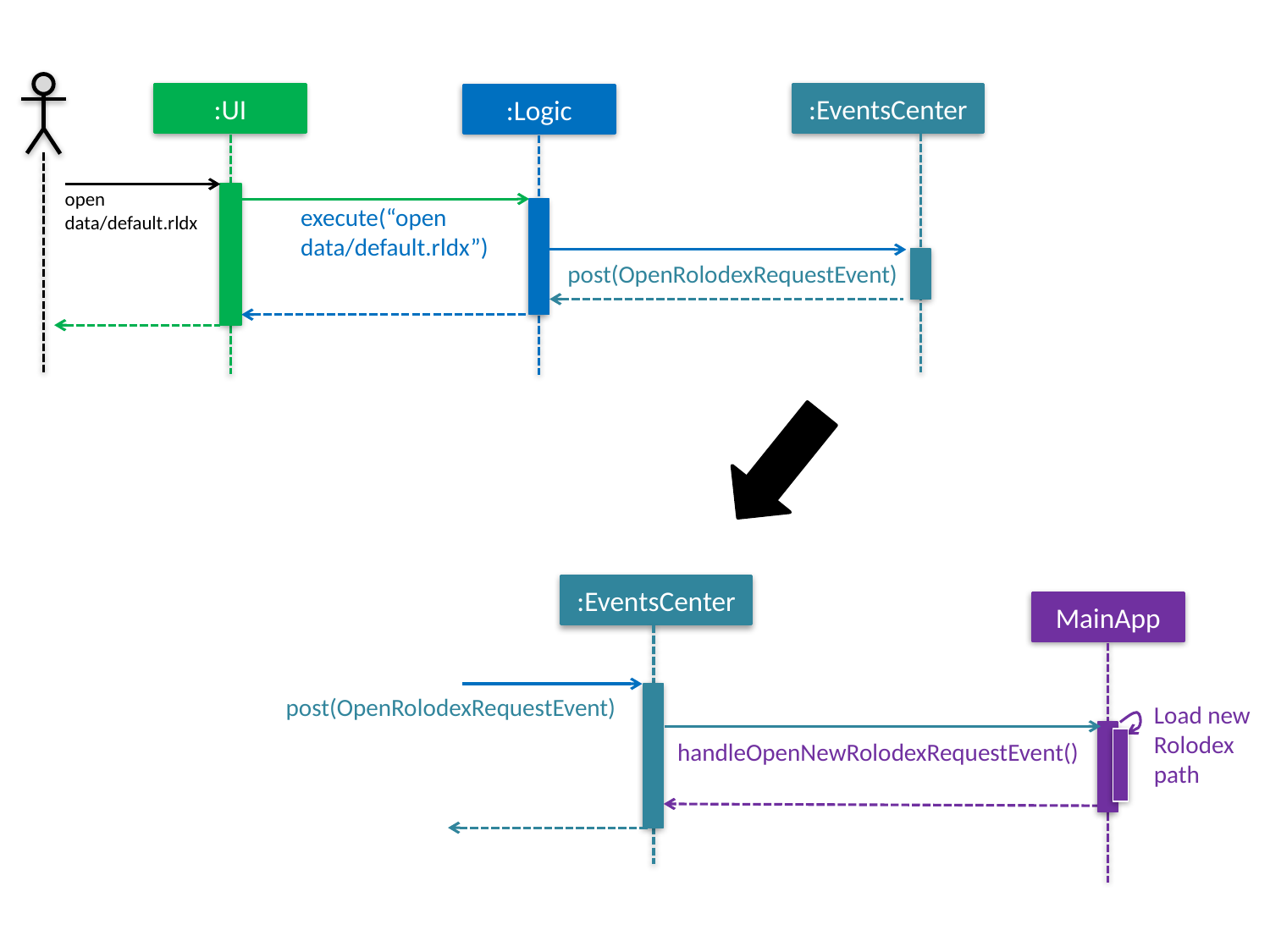

:UI
:EventsCenter
:Logic

open data/default.rldx

execute(“open data/default.rldx”)

post(OpenRolodexRequestEvent)

:EventsCenter
MainApp

post(OpenRolodexRequestEvent)
Load new Rolodex path

handleOpenNewRolodexRequestEvent()